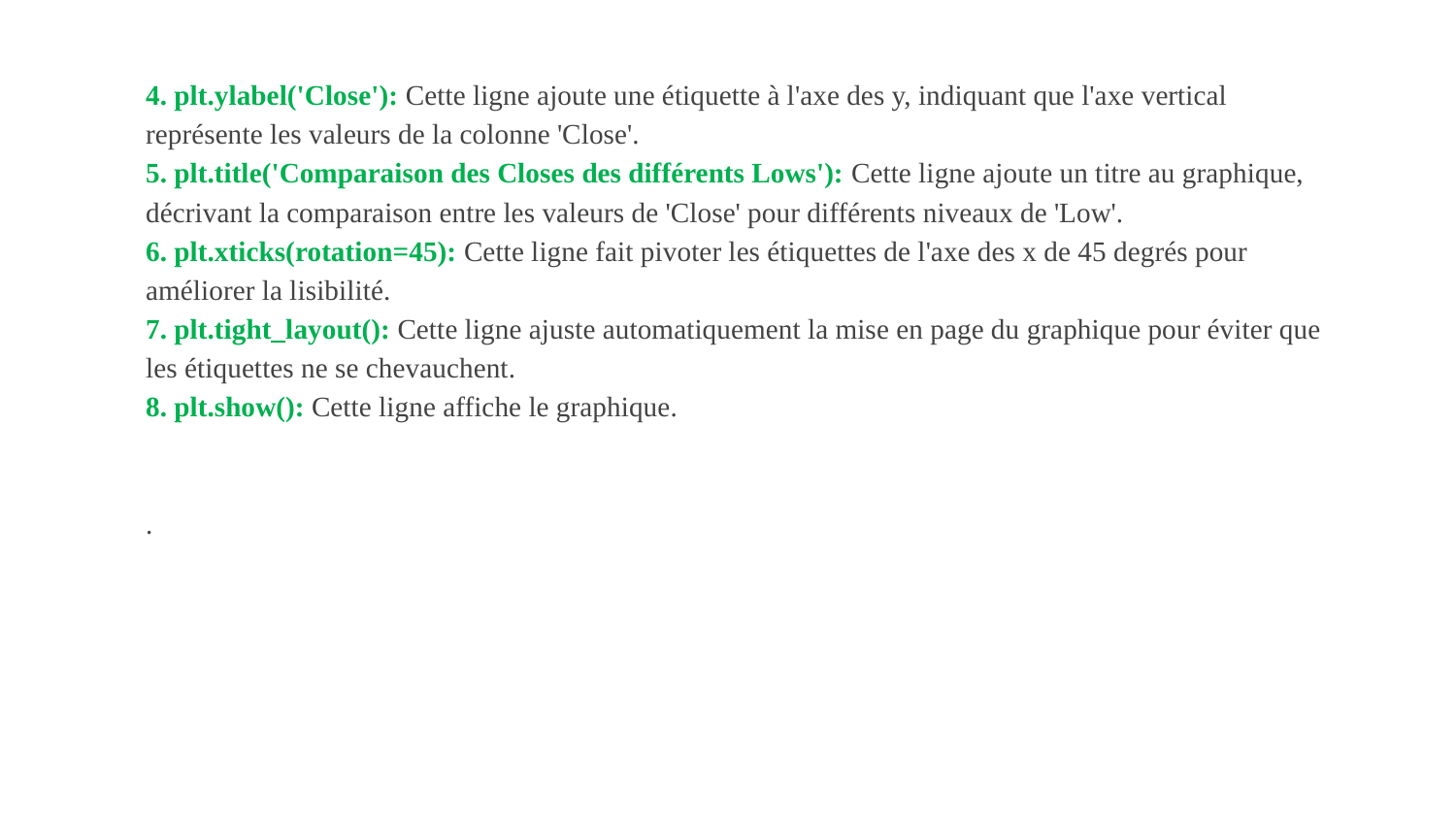

4. plt.ylabel('Close'): Cette ligne ajoute une étiquette à l'axe des y, indiquant que l'axe vertical représente les valeurs de la colonne 'Close'.
5. plt.title('Comparaison des Closes des différents Lows'): Cette ligne ajoute un titre au graphique, décrivant la comparaison entre les valeurs de 'Close' pour différents niveaux de 'Low'.
6. plt.xticks(rotation=45): Cette ligne fait pivoter les étiquettes de l'axe des x de 45 degrés pour améliorer la lisibilité.
7. plt.tight_layout(): Cette ligne ajuste automatiquement la mise en page du graphique pour éviter que les étiquettes ne se chevauchent.
8. plt.show(): Cette ligne affiche le graphique.

.